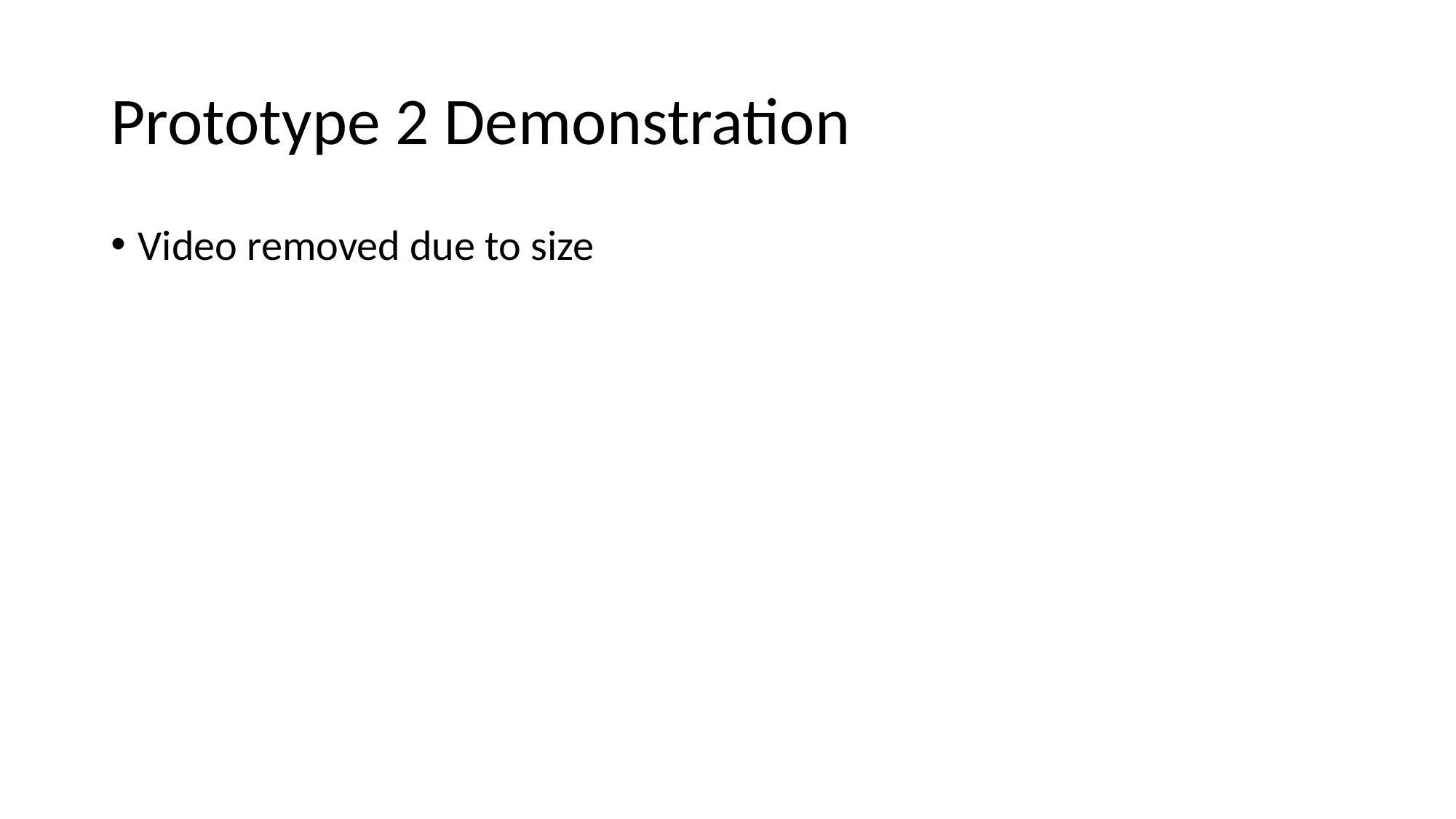

# Prototype 2 Demonstration
Video removed due to size